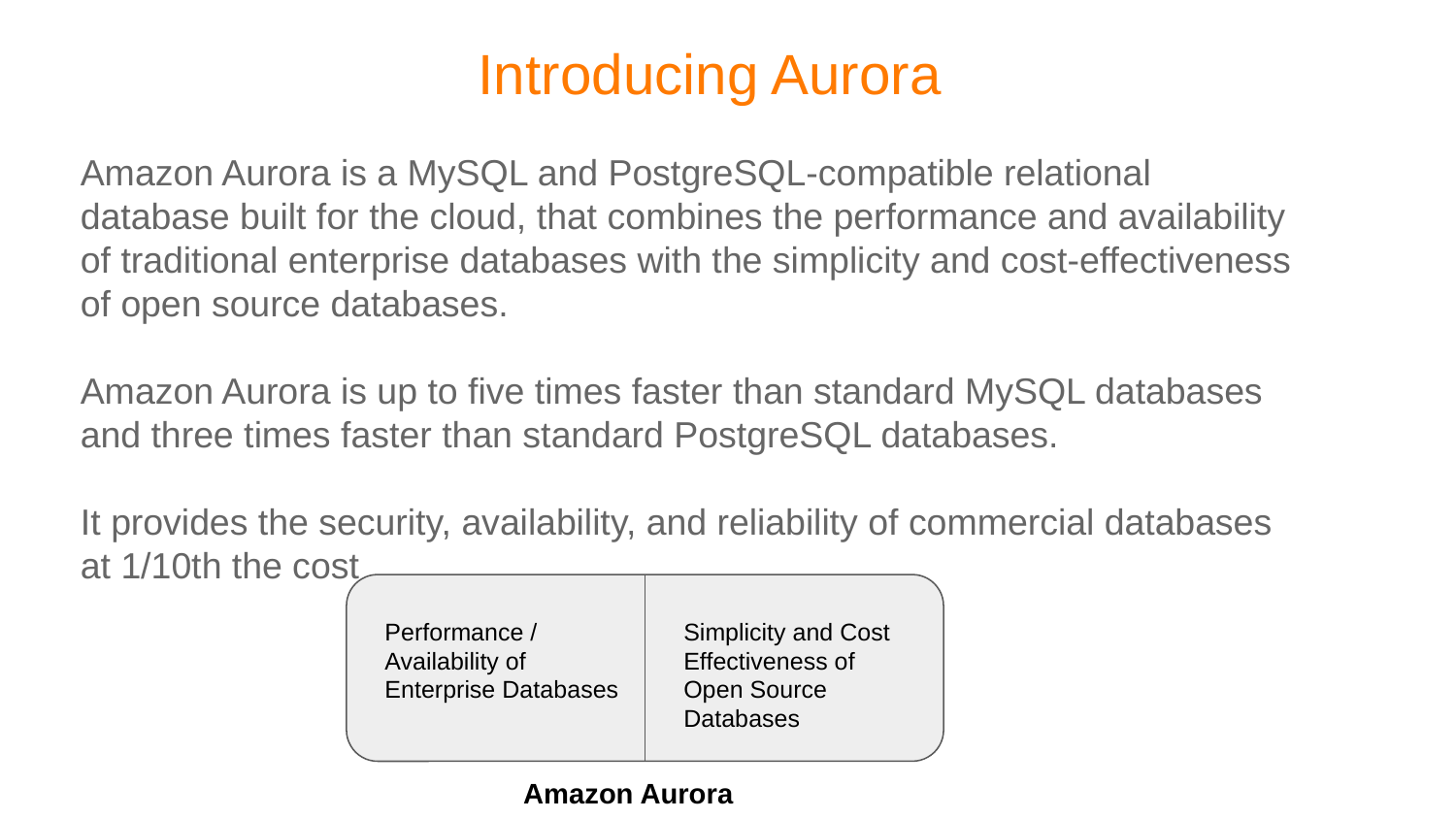

Introducing Aurora
Amazon Aurora is a MySQL and PostgreSQL-compatible relational database built for the cloud, that combines the performance and availability of traditional enterprise databases with the simplicity and cost-effectiveness of open source databases.

Amazon Aurora is up to five times faster than standard MySQL databases and three times faster than standard PostgreSQL databases.

It provides the security, availability, and reliability of commercial databases at 1/10th the cost

Performance / Availability of
Enterprise Databases
Simplicity and Cost Effectiveness of Open Source Databases
Amazon Aurora